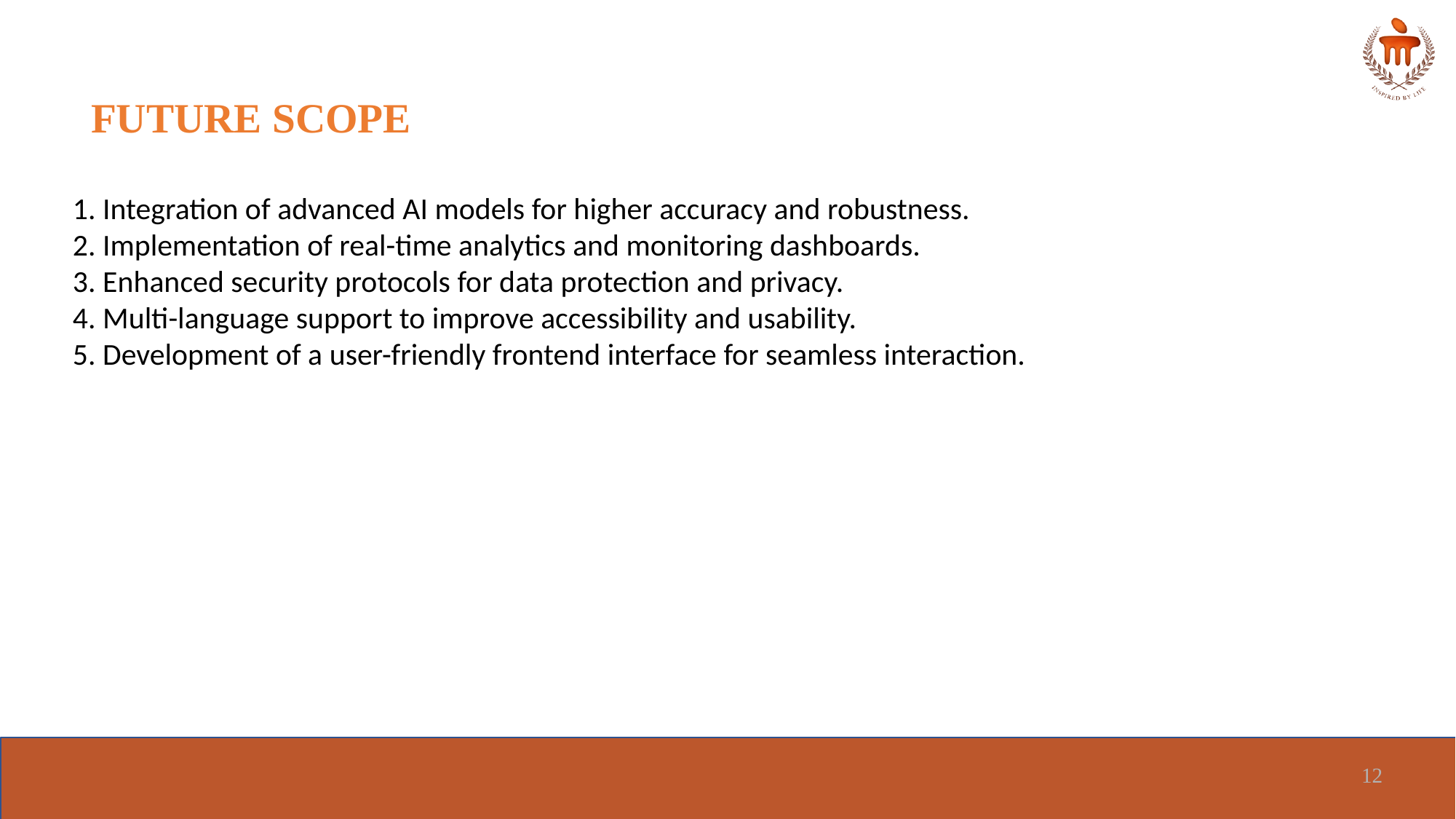

# FUTURE SCOPE
1. Integration of advanced AI models for higher accuracy and robustness.
2. Implementation of real-time analytics and monitoring dashboards.
3. Enhanced security protocols for data protection and privacy.
4. Multi-language support to improve accessibility and usability.
5. Development of a user-friendly frontend interface for seamless interaction.

12